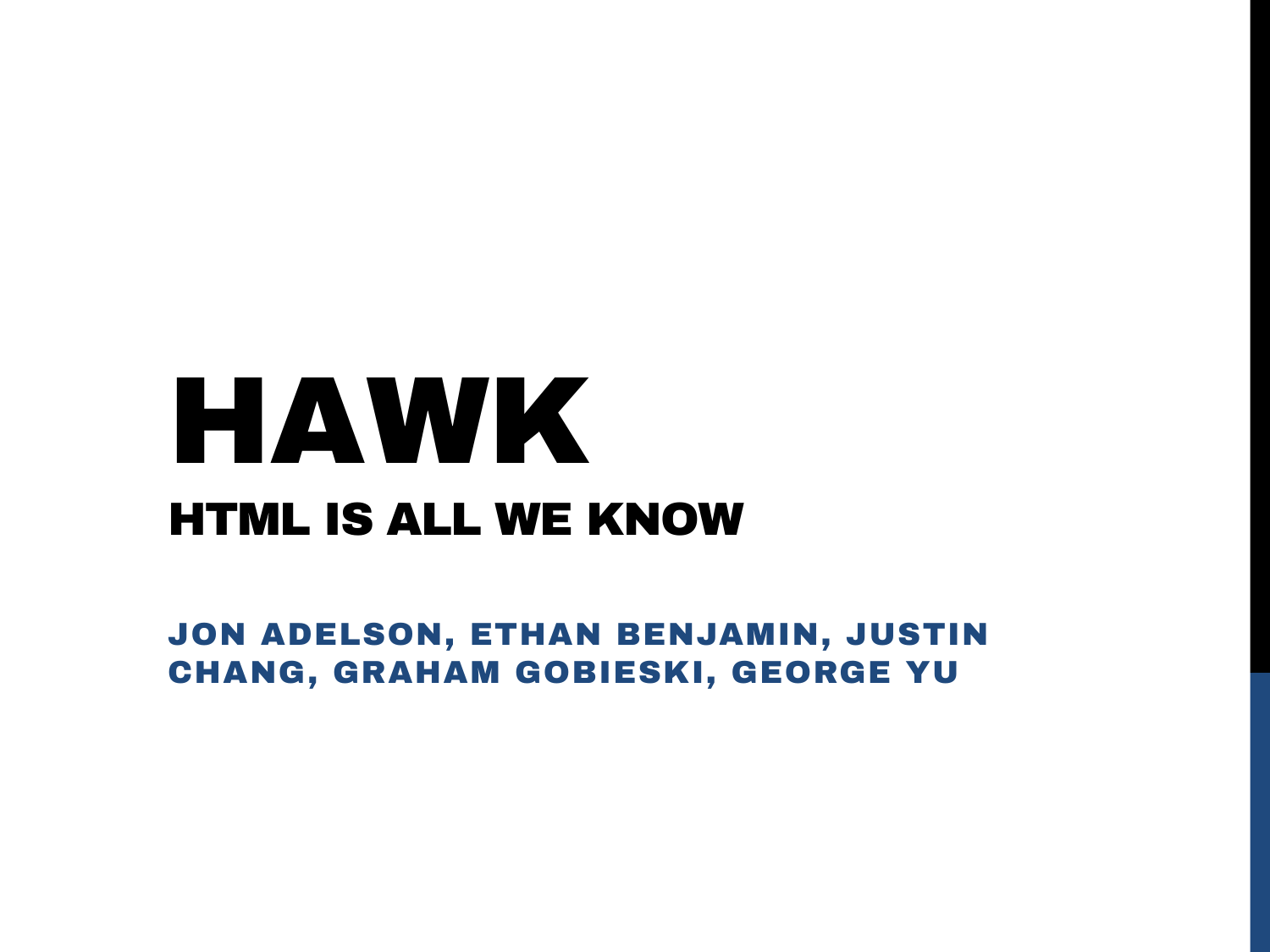

# HAWK HTML is All We Know
Jon Adelson, Ethan Benjamin, Justin Chang, Graham Gobieski, George Yu